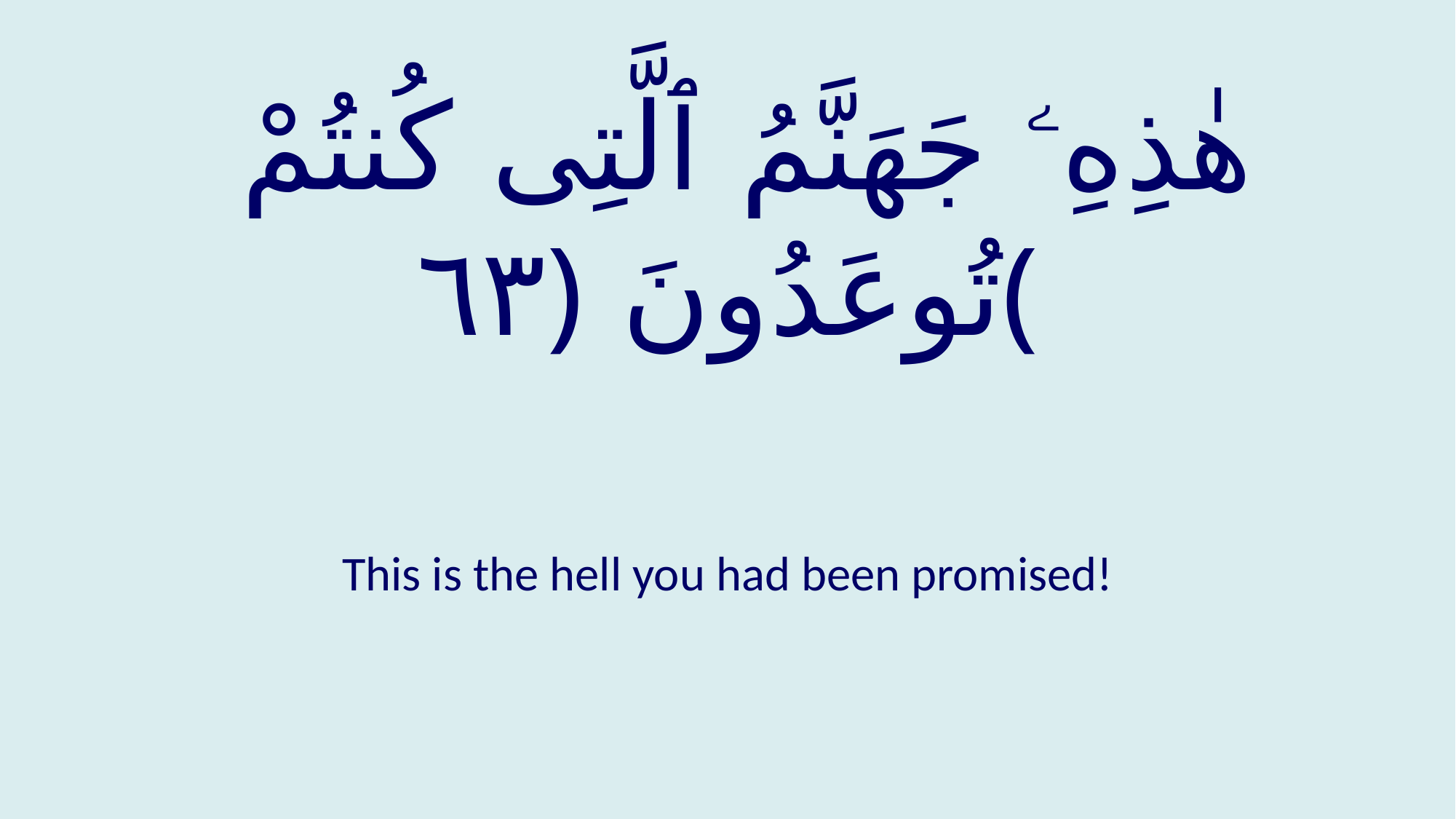

# هٰذِهِۦ جَهَنَّمُ ٱلَّتِى كُنتُمْ تُوعَدُونَ ﴿٦٣﴾
This is the hell you had been promised!